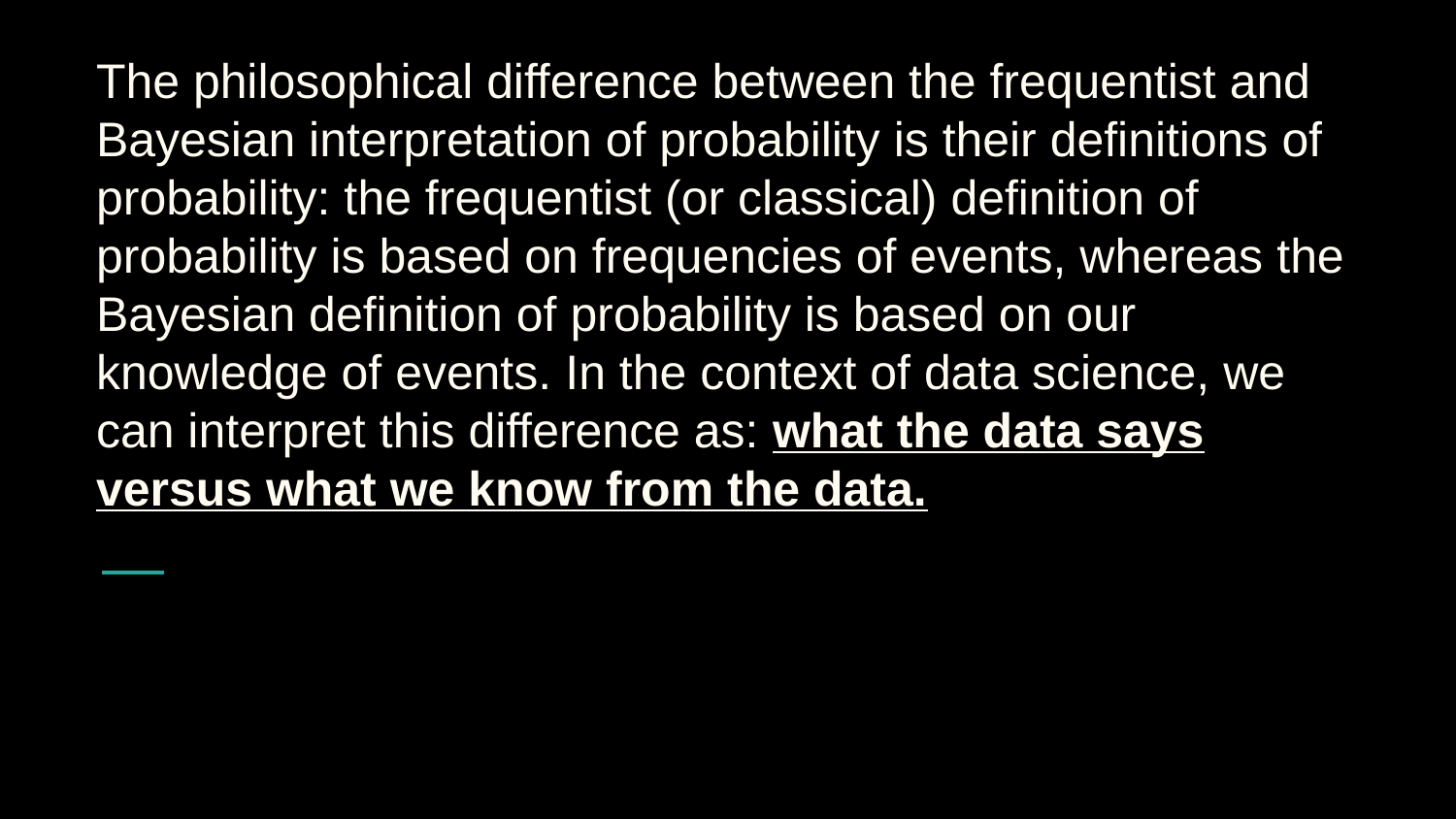

# The philosophical difference between the frequentist and Bayesian interpretation of probability is their definitions of probability: the frequentist (or classical) definition of probability is based on frequencies of events, whereas the Bayesian definition of probability is based on our knowledge of events. In the context of data science, we can interpret this difference as: what the data says versus what we know from the data.